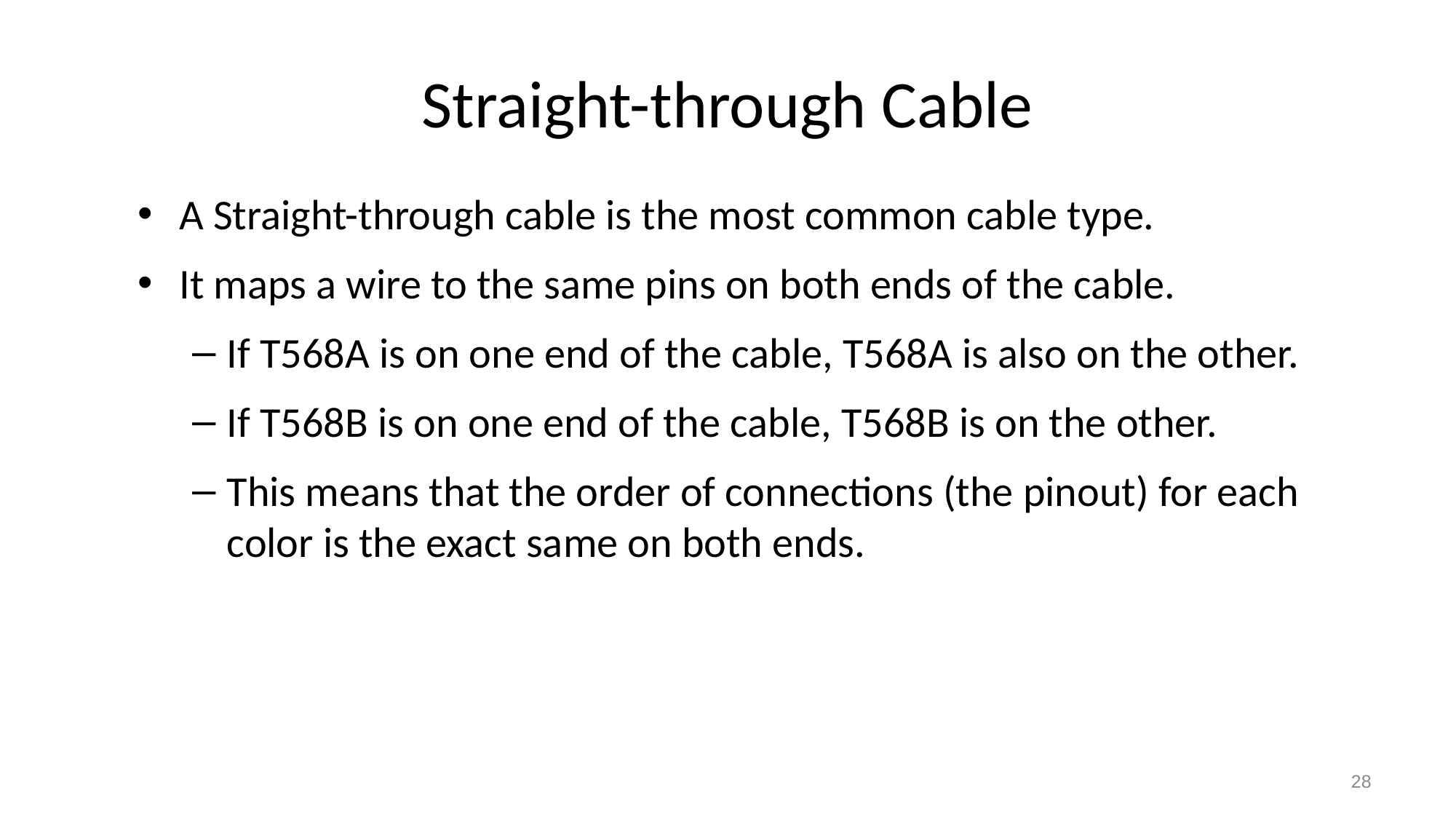

# Straight-through Cable
A Straight-through cable is the most common cable type.
It maps a wire to the same pins on both ends of the cable.
If T568A is on one end of the cable, T568A is also on the other.
If T568B is on one end of the cable, T568B is on the other.
This means that the order of connections (the pinout) for each color is the exact same on both ends.

28